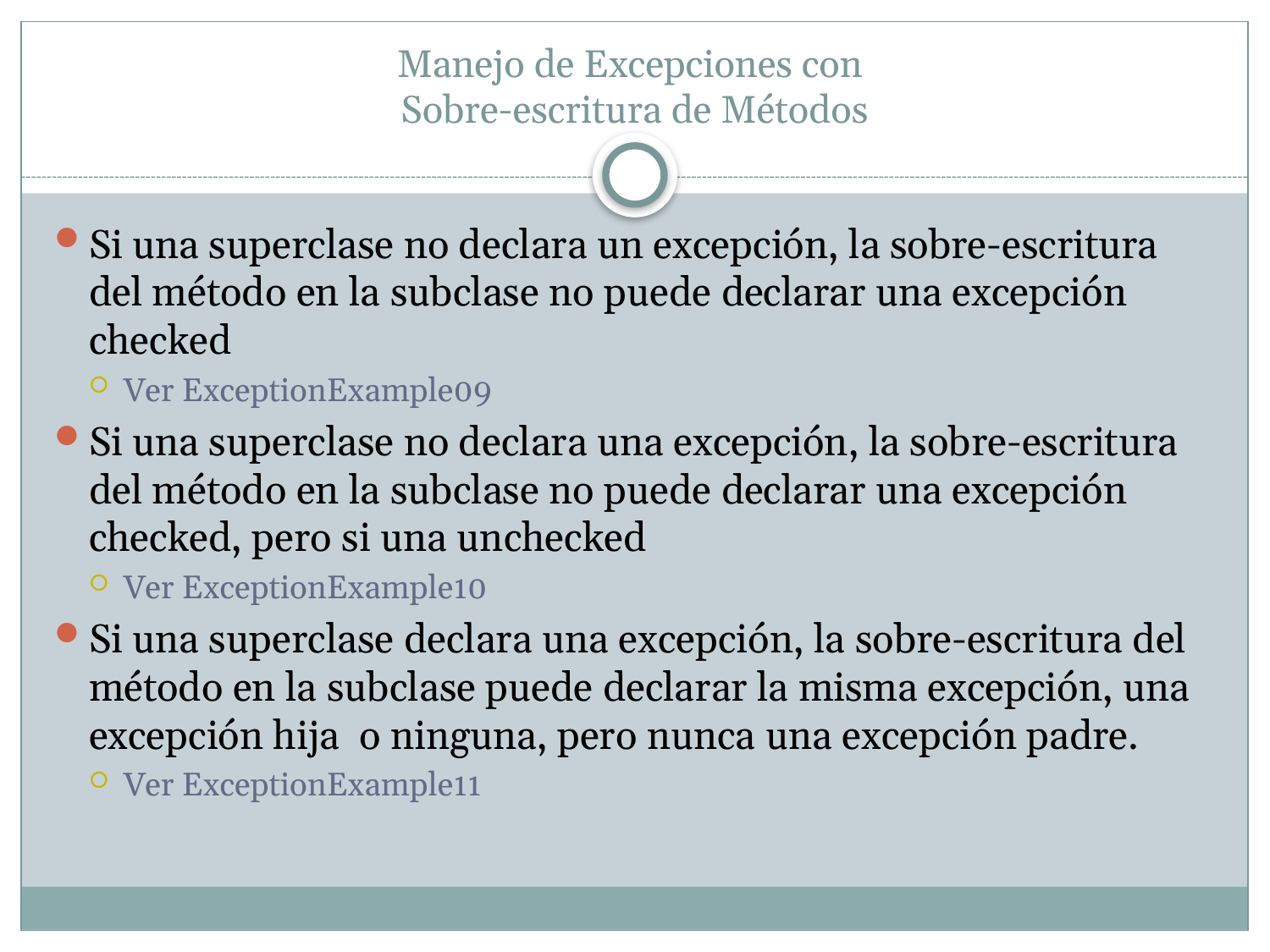

# Manejo de Excepciones con Sobre-escritura de Métodos
Si una superclase no declara un excepción, la sobre-escritura del método en la subclase no puede declarar una excepción checked
Ver ExceptionExample09
Si una superclase no declara una excepción, la sobre-escritura del método en la subclase no puede declarar una excepción checked, pero si una unchecked
Ver ExceptionExample10
Si una superclase declara una excepción, la sobre-escritura del método en la subclase puede declarar la misma excepción, una excepción hija  o ninguna, pero nunca una excepción padre.
Ver ExceptionExample11